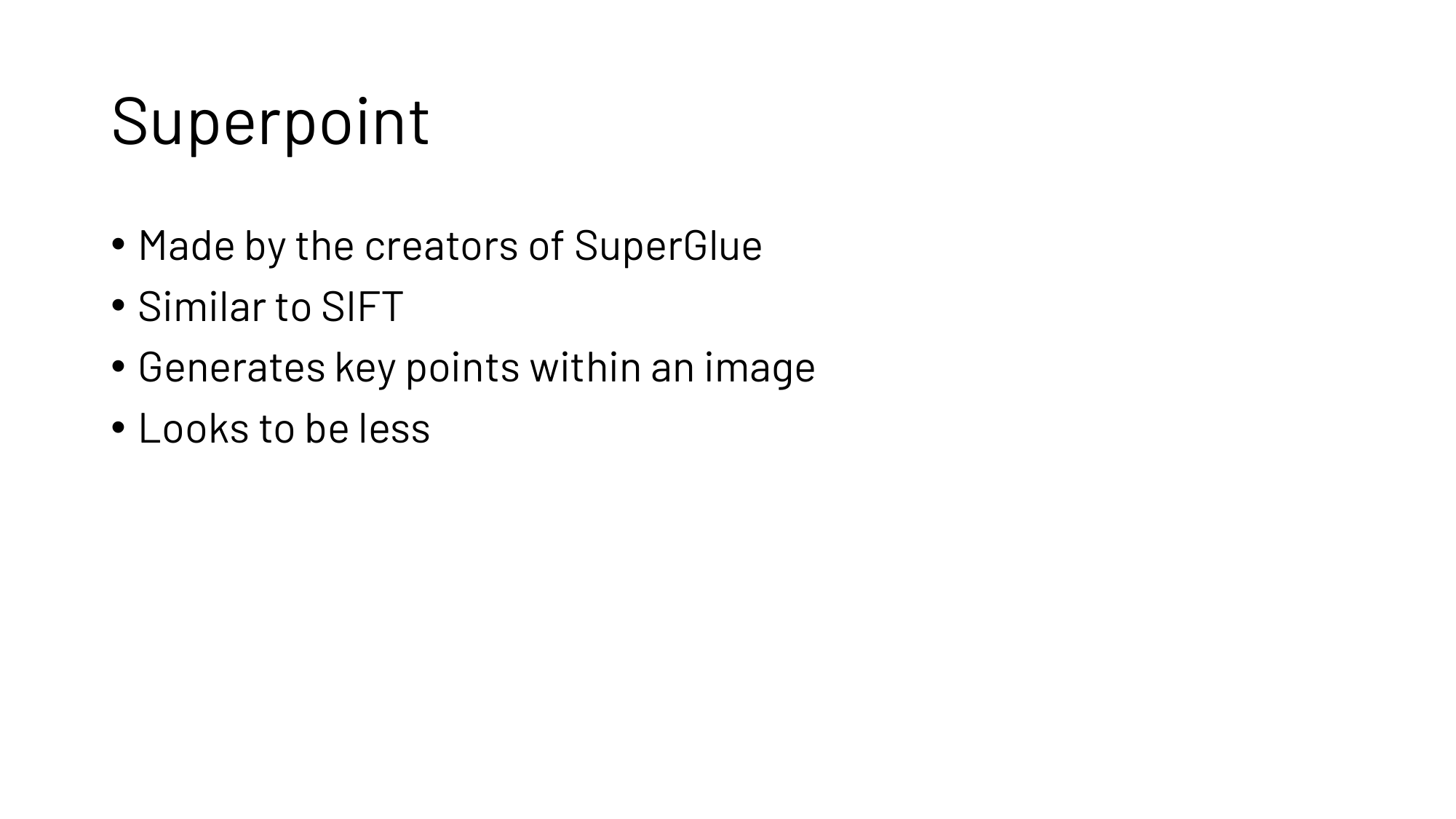

# Superpoint
Made by the creators of SuperGlue
Similar to SIFT
Generates key points within an image
Looks to be less